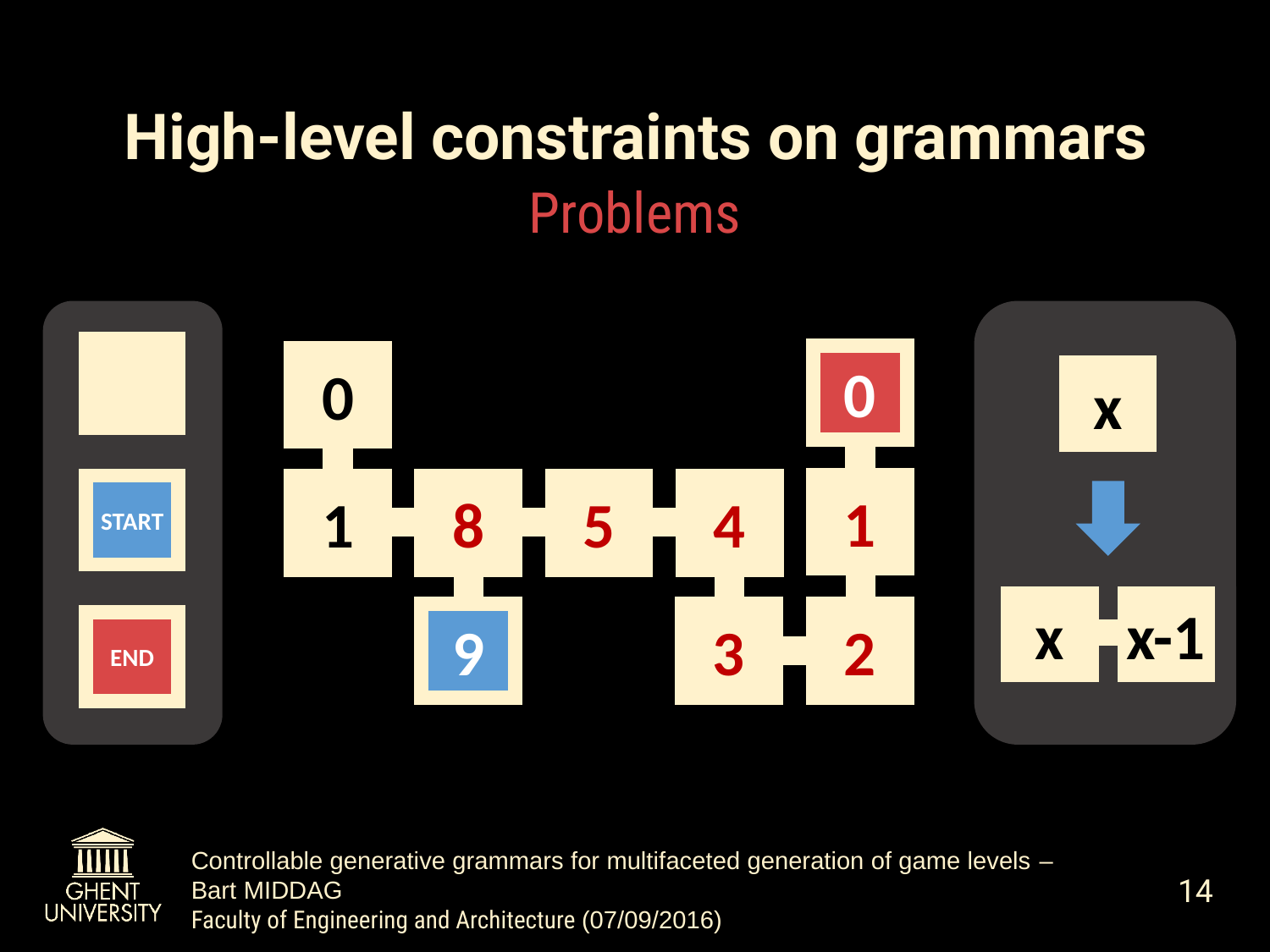

# High-level constraints on grammars
Problems

START
END

x

x
x-1

0

0

1

1

8

5

4

3
9
2

14